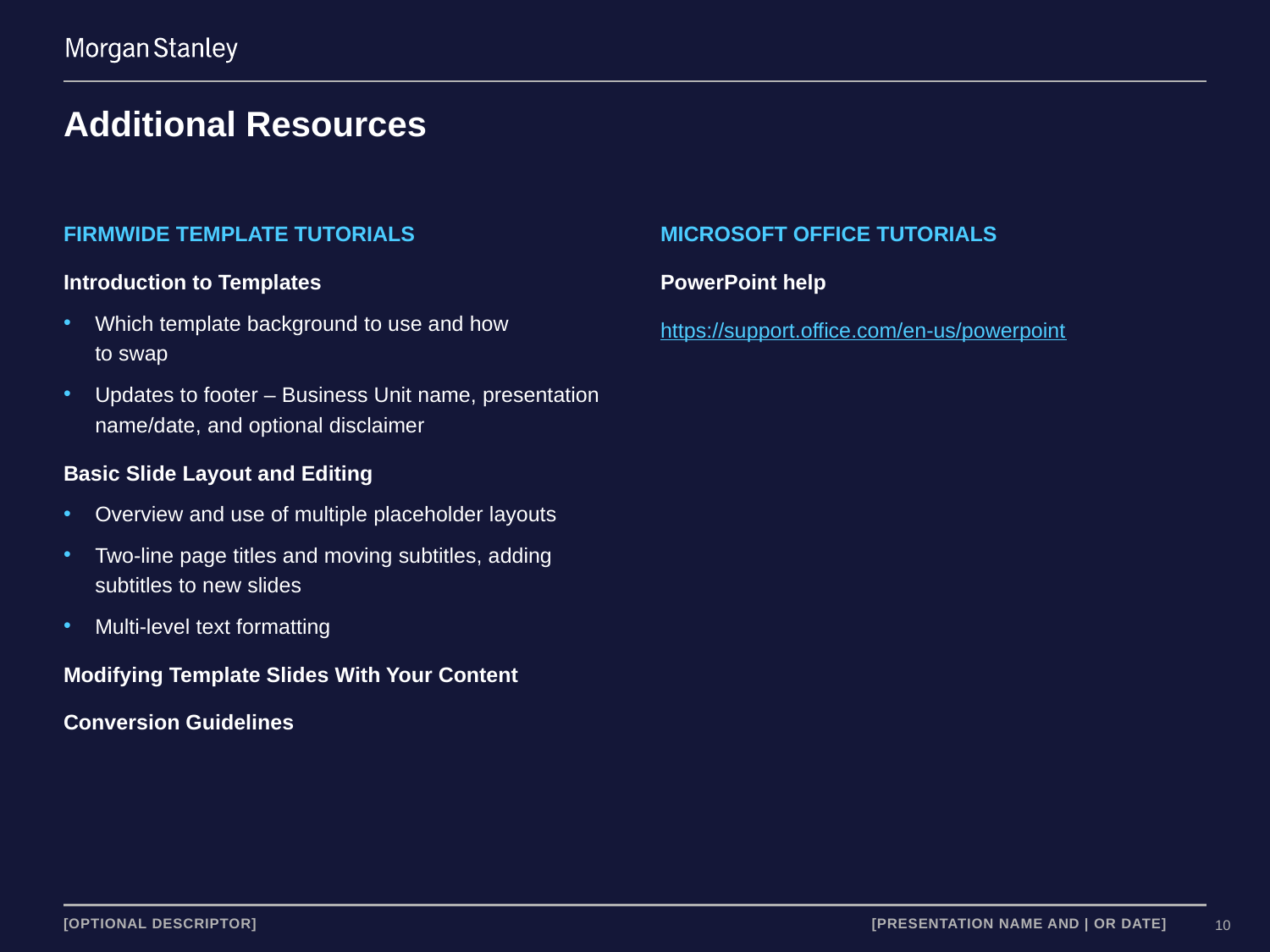

# Additional Resources
FIRMWIDE TEMPLATE TUTORIALS
Introduction to Templates
Which template background to use and how
to swap
Updates to footer – Business Unit name, presentation name/date, and optional disclaimer
Basic Slide Layout and Editing
Overview and use of multiple placeholder layouts
Two-line page titles and moving subtitles, adding subtitles to new slides
Multi-level text formatting
Modifying Template Slides With Your Content
Conversion Guidelines

MICROSOFT OFFICE TUTORIALS
PowerPoint help
https://support.office.com/en-us/powerpoint